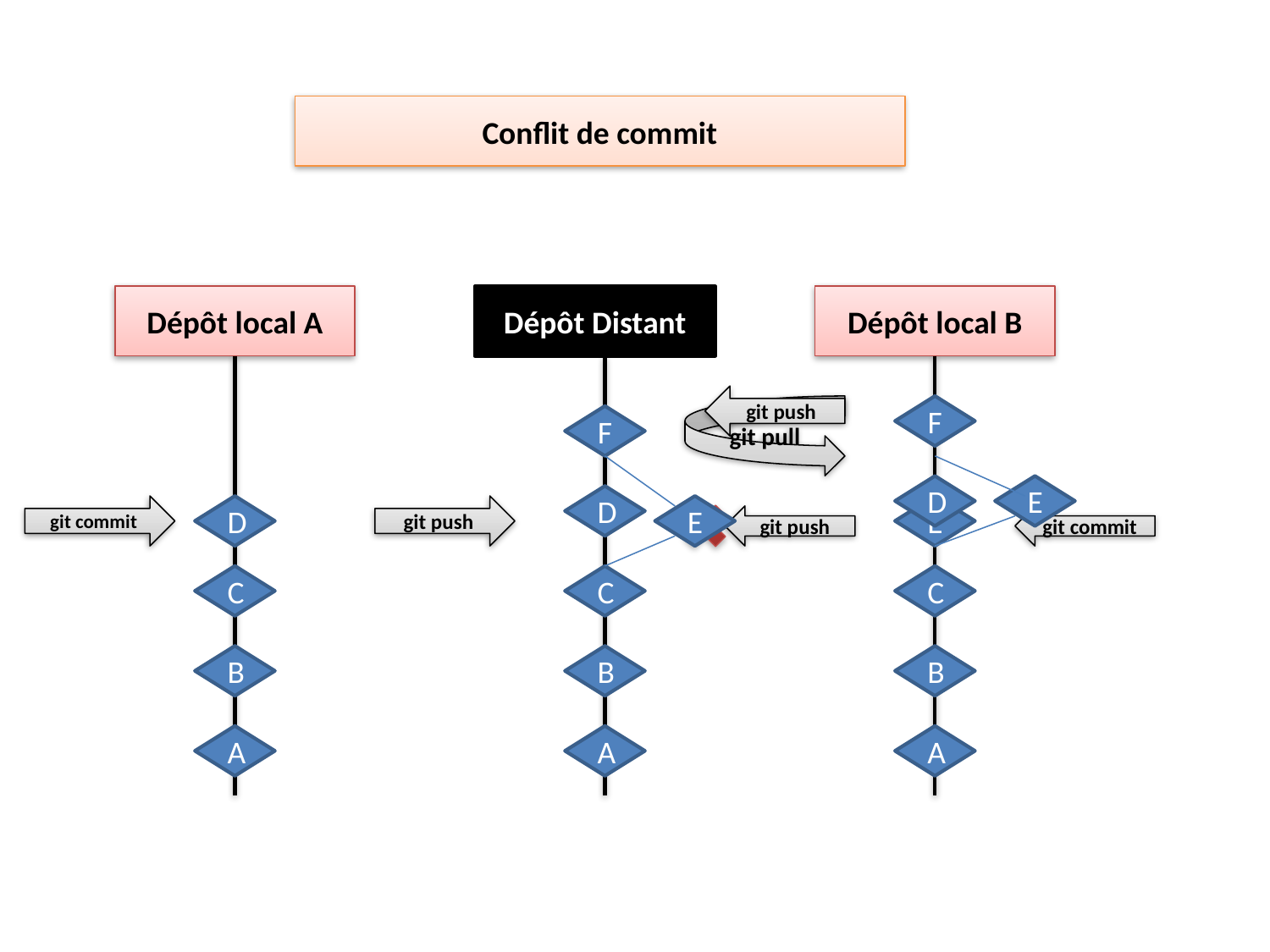

Conflit de commit
Dépôt local A
Dépôt Distant
Dépôt local B
git push
git pull
F
F
D
E
D
git commit
D
git push
E

E
git push
git commit
C
C
C
B
B
B
A
A
A